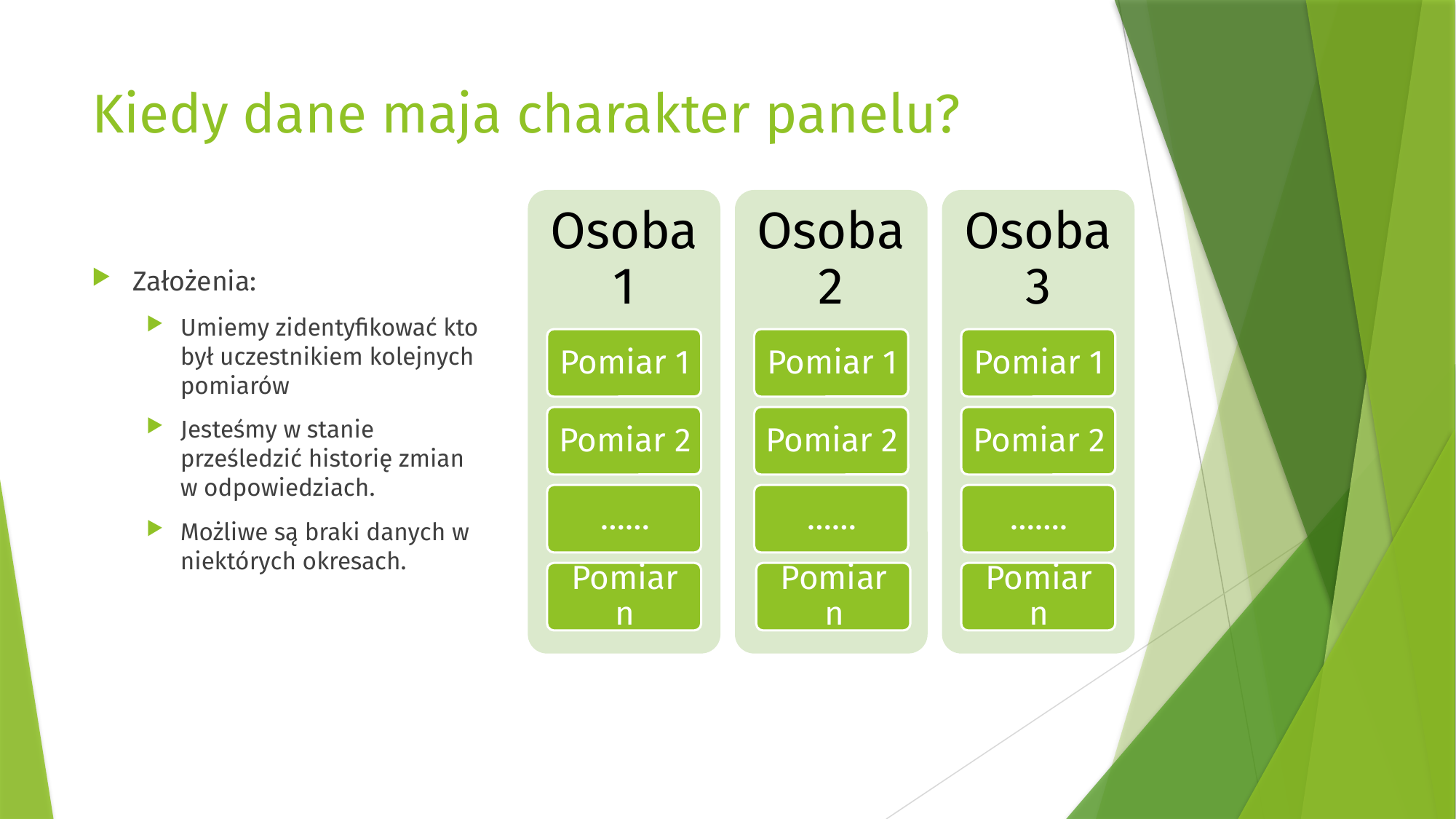

# Kiedy dane maja charakter panelu?
Osoba 1
Pomiar 1
Pomiar 2
……
Pomiar n
Osoba 2
Pomiar 1
Pomiar 2
……
Pomiar n
Osoba 3
Pomiar 1
Pomiar 2
…….
Pomiar n
Założenia:
Umiemy zidentyfikować kto był uczestnikiem kolejnych pomiarów
Jesteśmy w stanie prześledzić historię zmian w odpowiedziach.
Możliwe są braki danych w niektórych okresach.